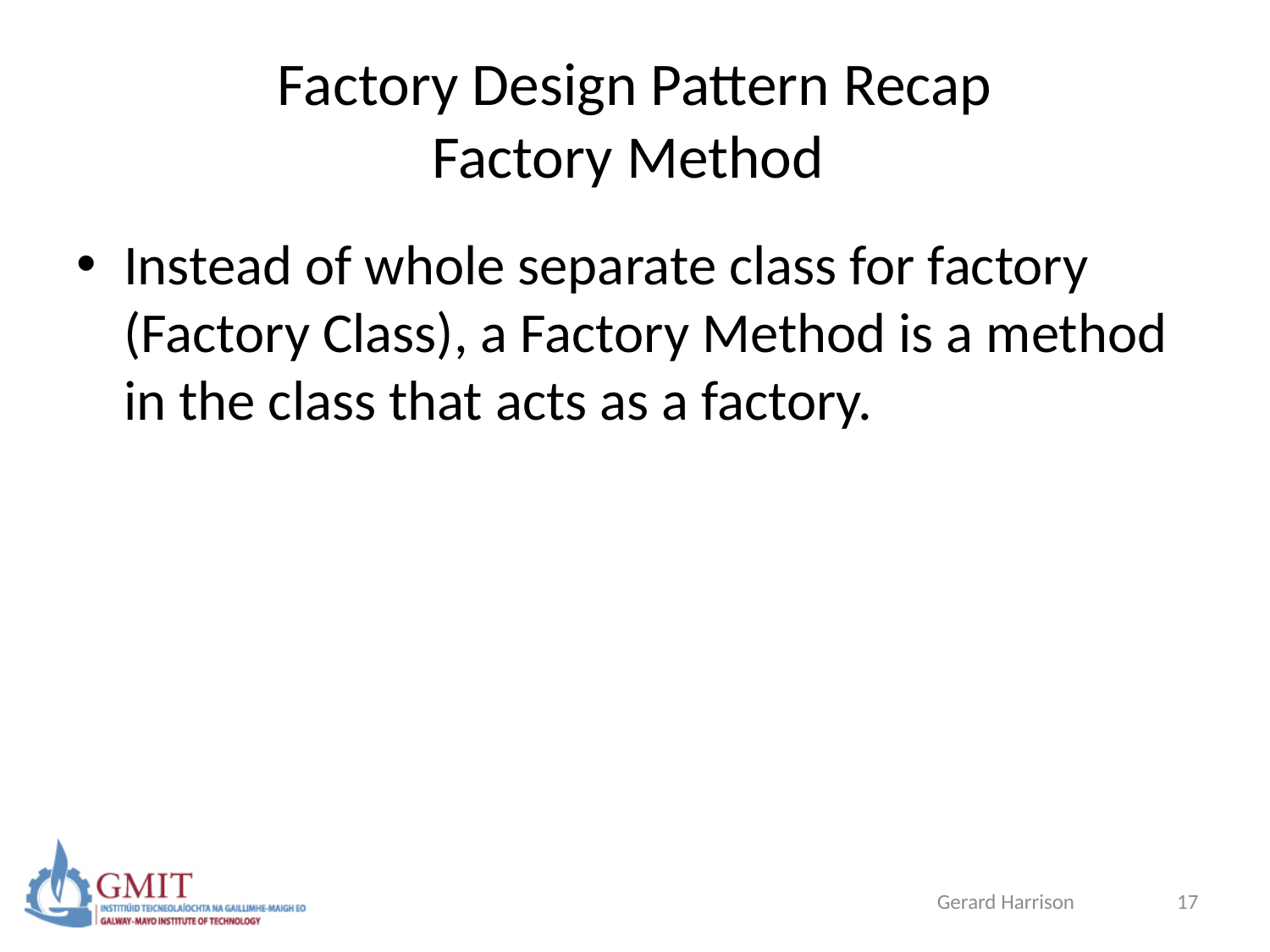

# Factory Design Pattern Recap Factory Method
Instead of whole separate class for factory (Factory Class), a Factory Method is a method in the class that acts as a factory.
Gerard Harrison
17